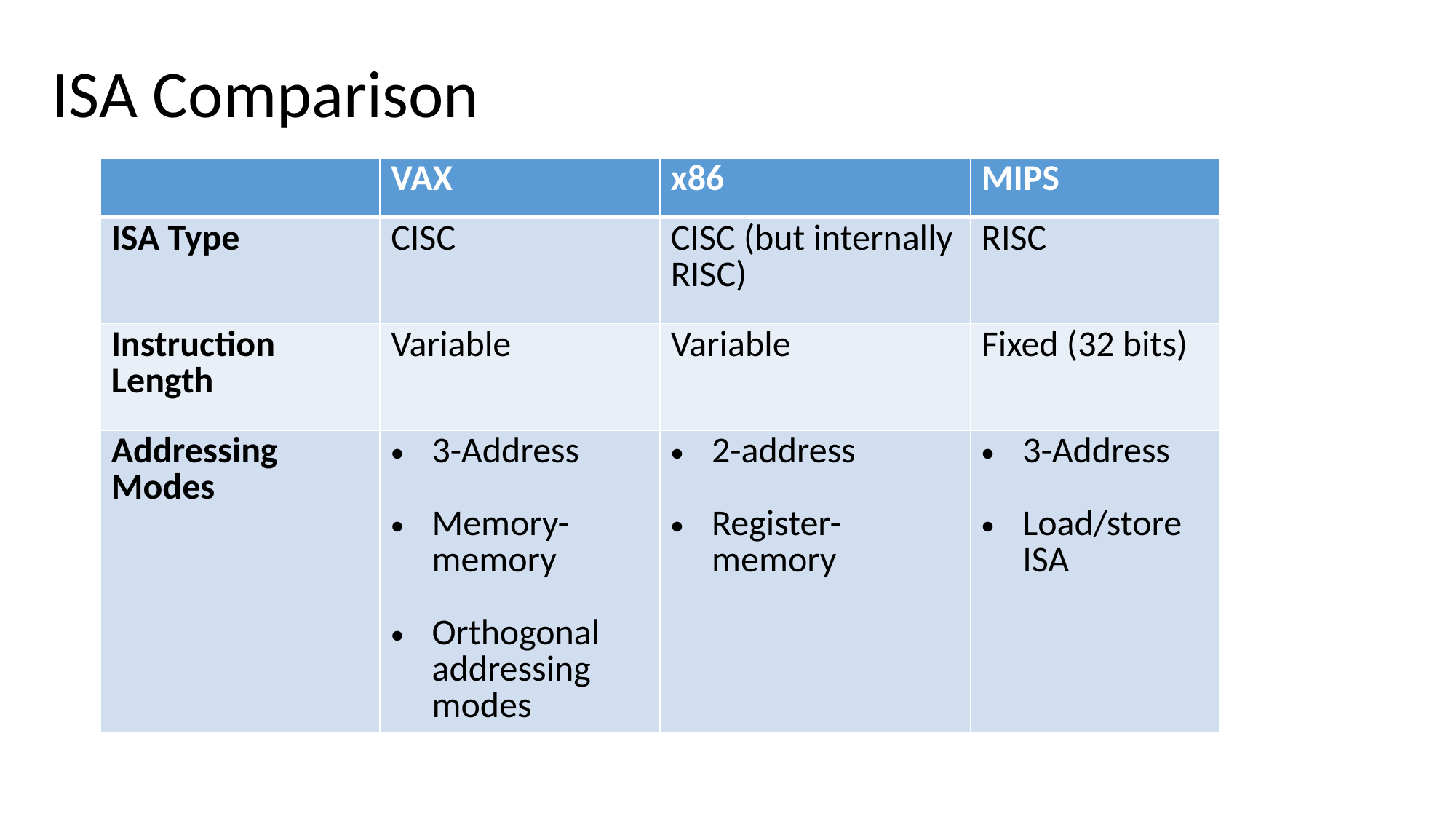

# ISA Comparison
|  | VAX | x86 | MIPS |
| --- | --- | --- | --- |
| ISA Type | CISC | CISC (but internally RISC) | RISC |
| Instruction Length | Variable | Variable | Fixed (32 bits) |
| Addressing Modes | 3-Address Memory-memory Orthogonal addressing modes | 2-address Register-memory | 3-Address Load/store ISA |